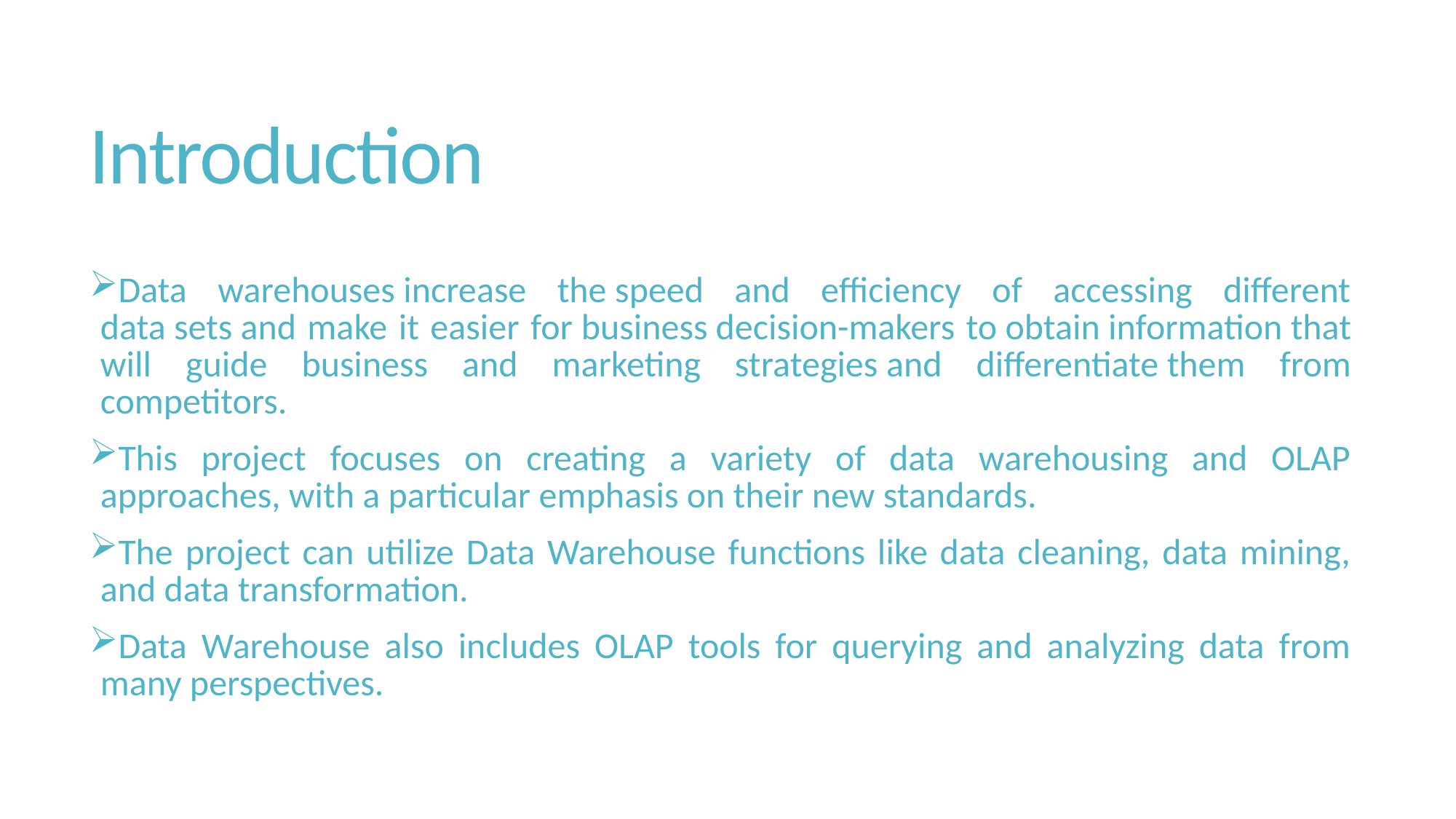

# Introduction
Data warehouses increase the speed and efficiency of accessing different data sets and make it easier for business decision-makers to obtain information that will guide business and marketing strategies and differentiate them from competitors.
This project focuses on creating a variety of data warehousing and OLAP approaches, with a particular emphasis on their new standards.
The project can utilize Data Warehouse functions like data cleaning, data mining, and data transformation.
Data Warehouse also includes OLAP tools for querying and analyzing data from many perspectives.